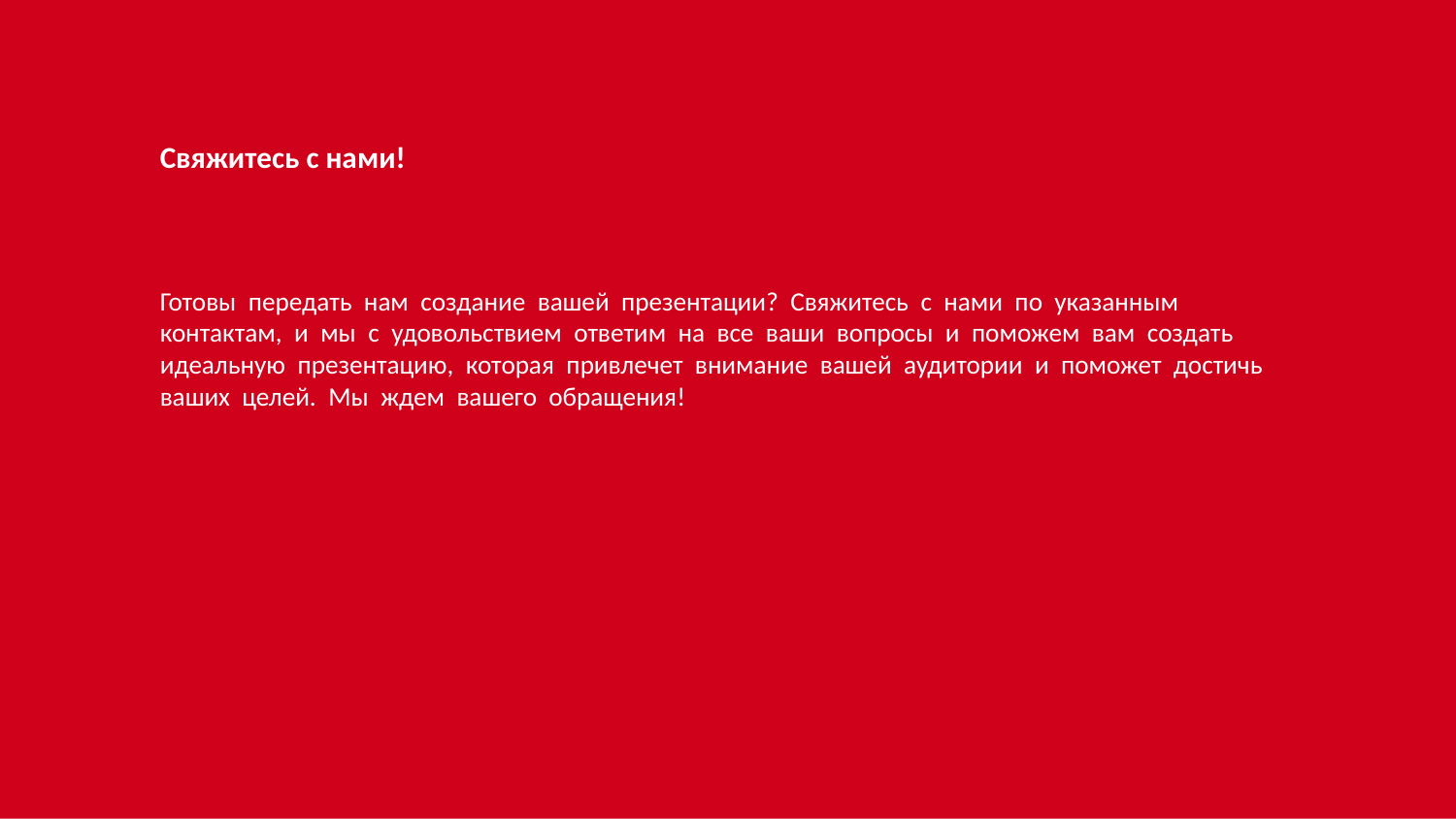

Свяжитесь с нами!
Готовы  передать  нам  создание  вашей  презентации?  Свяжитесь  с  нами  по  указанным  контактам,  и  мы  с  удовольствием  ответим  на  все  ваши  вопросы  и  поможем  вам  создать  идеальную  презентацию,  которая  привлечет  внимание  вашей  аудитории  и  поможет  достичь  ваших  целей.  Мы  ждем  вашего  обращения!